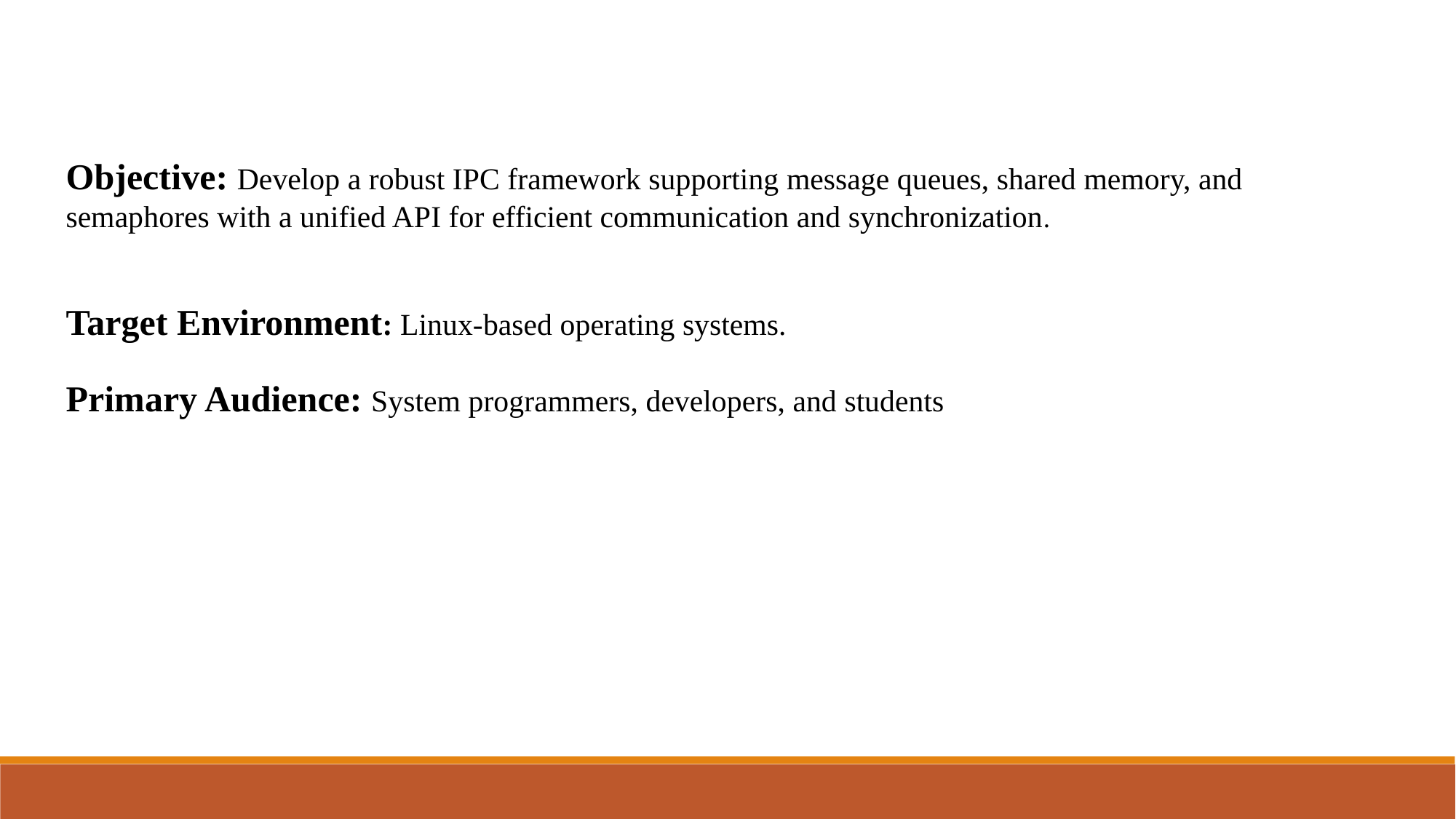

Objective: Develop a robust IPC framework supporting message queues, shared memory, and semaphores with a unified API for efficient communication and synchronization.

Target Environment: Linux-based operating systems.

Primary Audience: System programmers, developers, and students